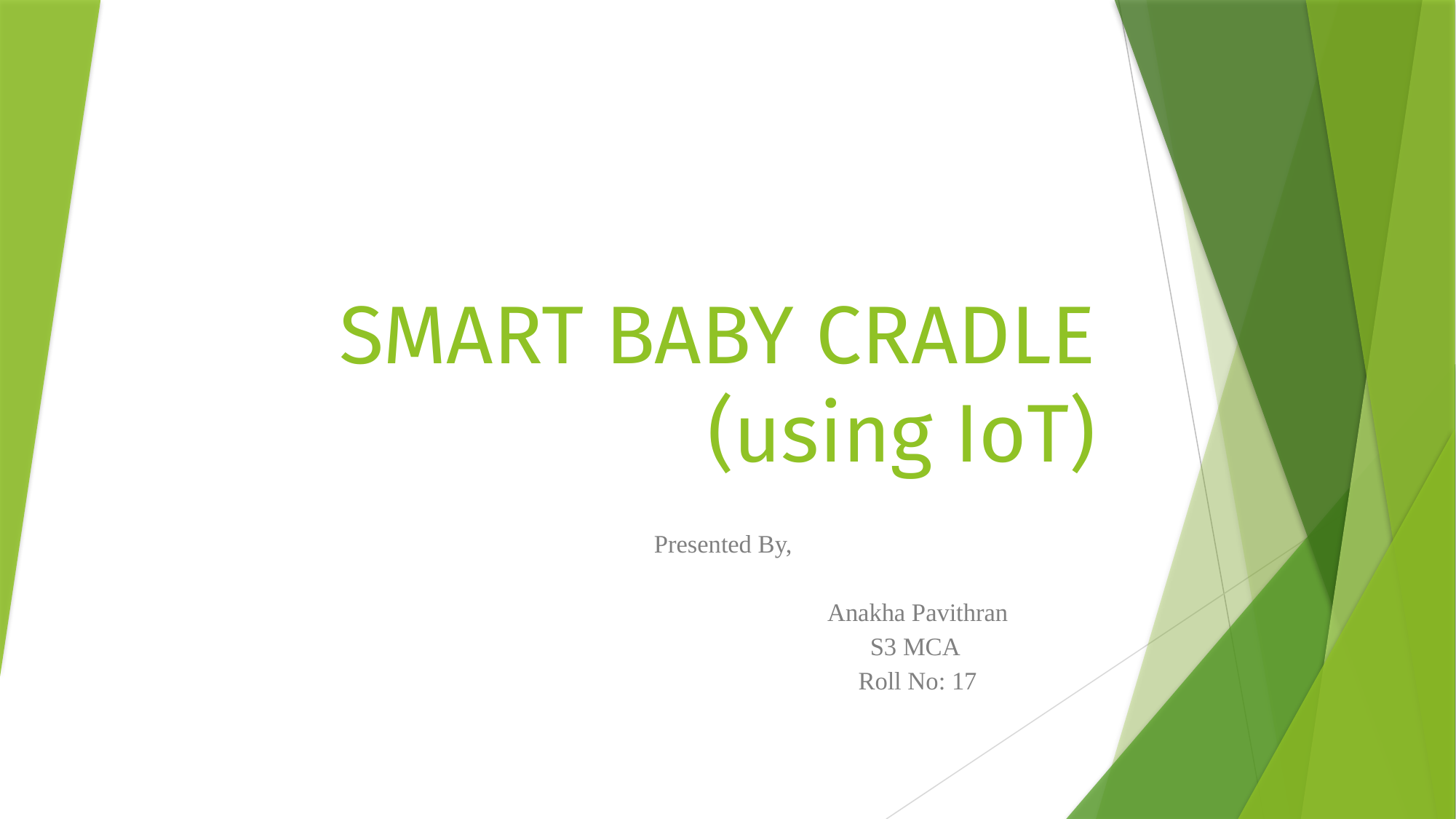

# SMART BABY CRADLE (using IoT)
Presented By,

Anakha Pavithran
S3 MCA
Roll No: 17